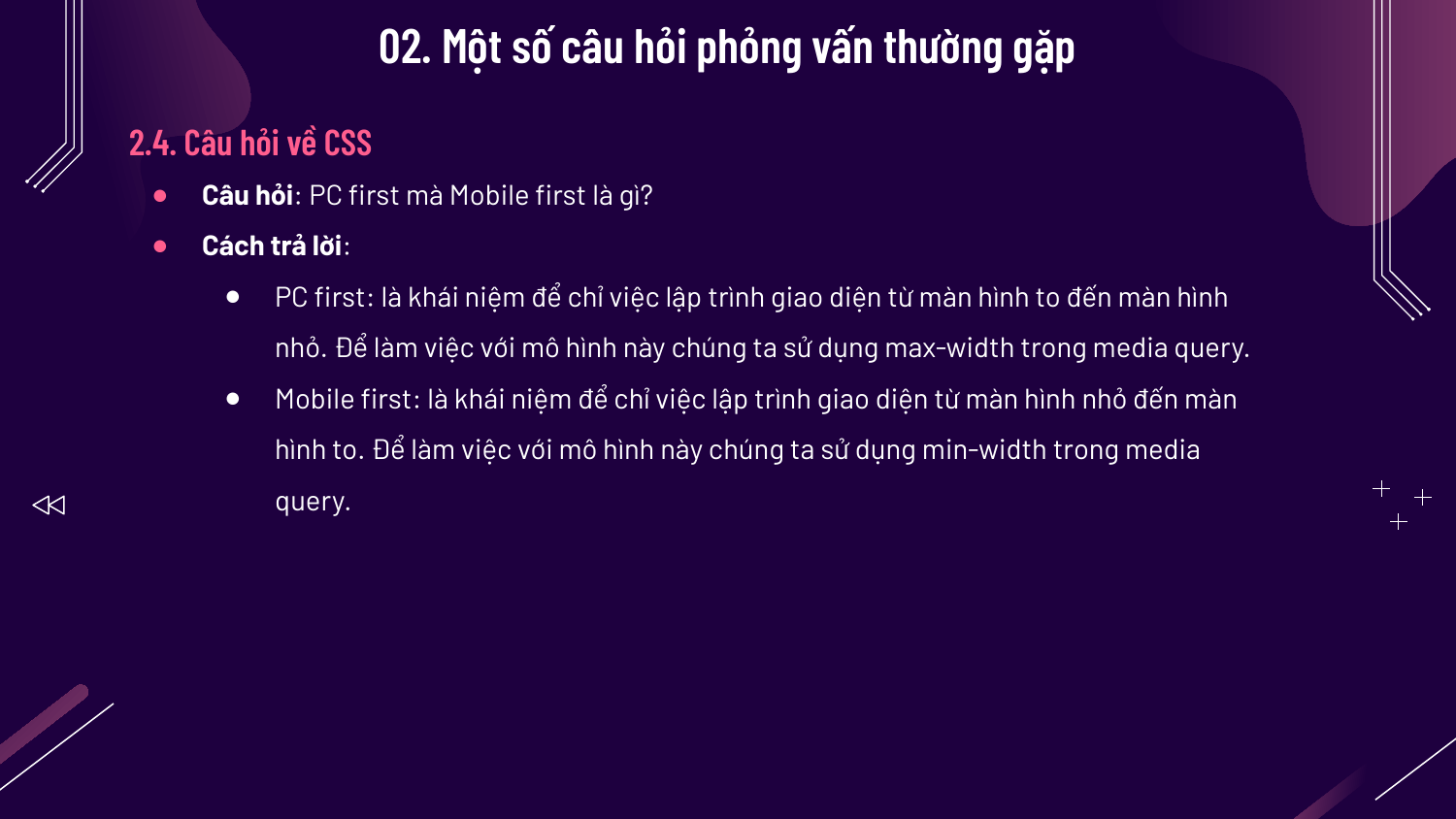

# 02. Một số câu hỏi phỏng vấn thường gặp
2.4. Câu hỏi về CSS
Câu hỏi: PC first mà Mobile first là gì?
Cách trả lời:
PC first: là khái niệm để chỉ việc lập trình giao diện từ màn hình to đến màn hình nhỏ. Để làm việc với mô hình này chúng ta sử dụng max-width trong media query.
Mobile first: là khái niệm để chỉ việc lập trình giao diện từ màn hình nhỏ đến màn hình to. Để làm việc với mô hình này chúng ta sử dụng min-width trong media query.